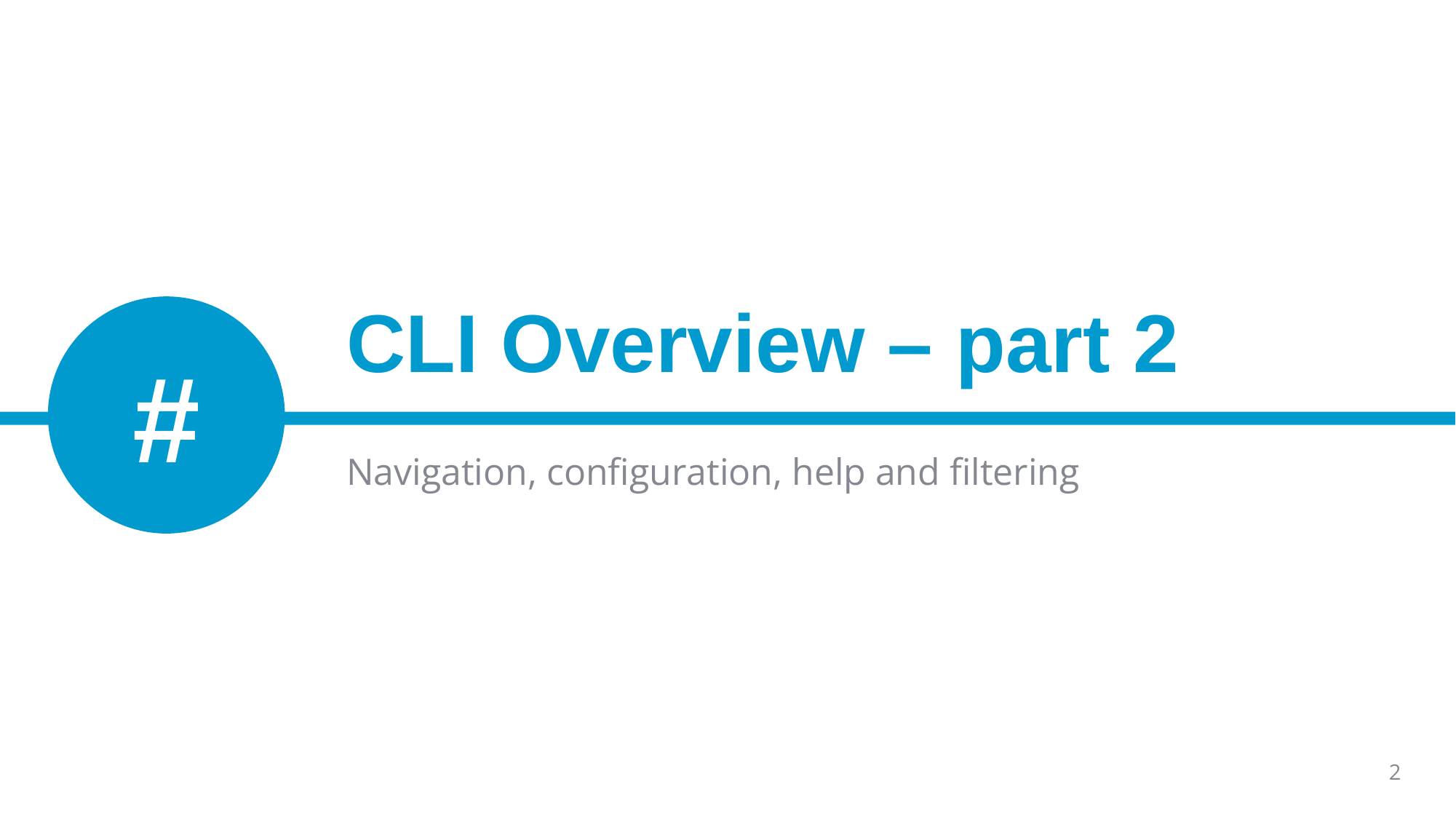

# CLI Overview – part 2

#

Navigation, configuration, help and filtering